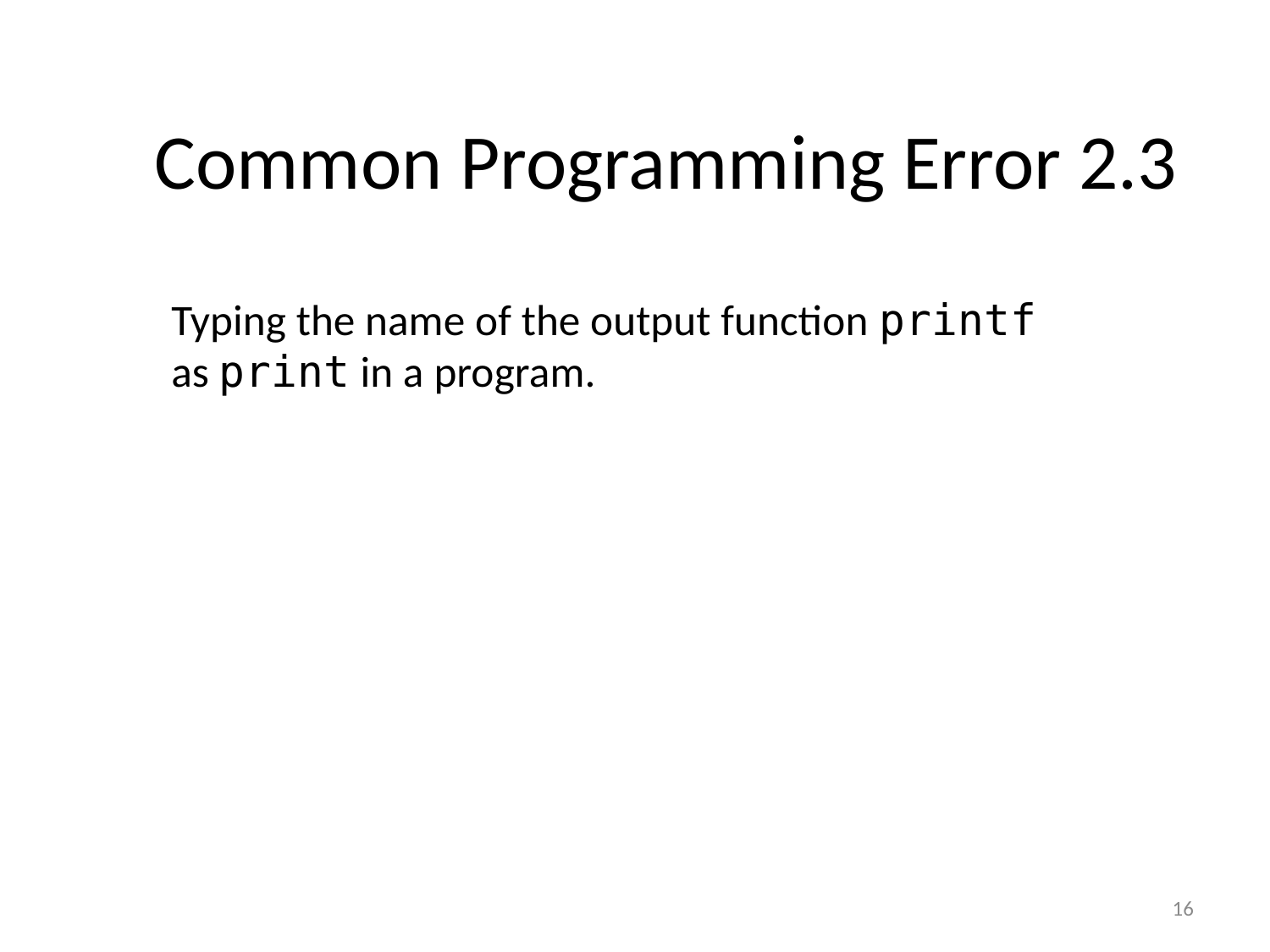

# Common Programming Error 2.3
Typing the name of the output function printf as print in a program.
16